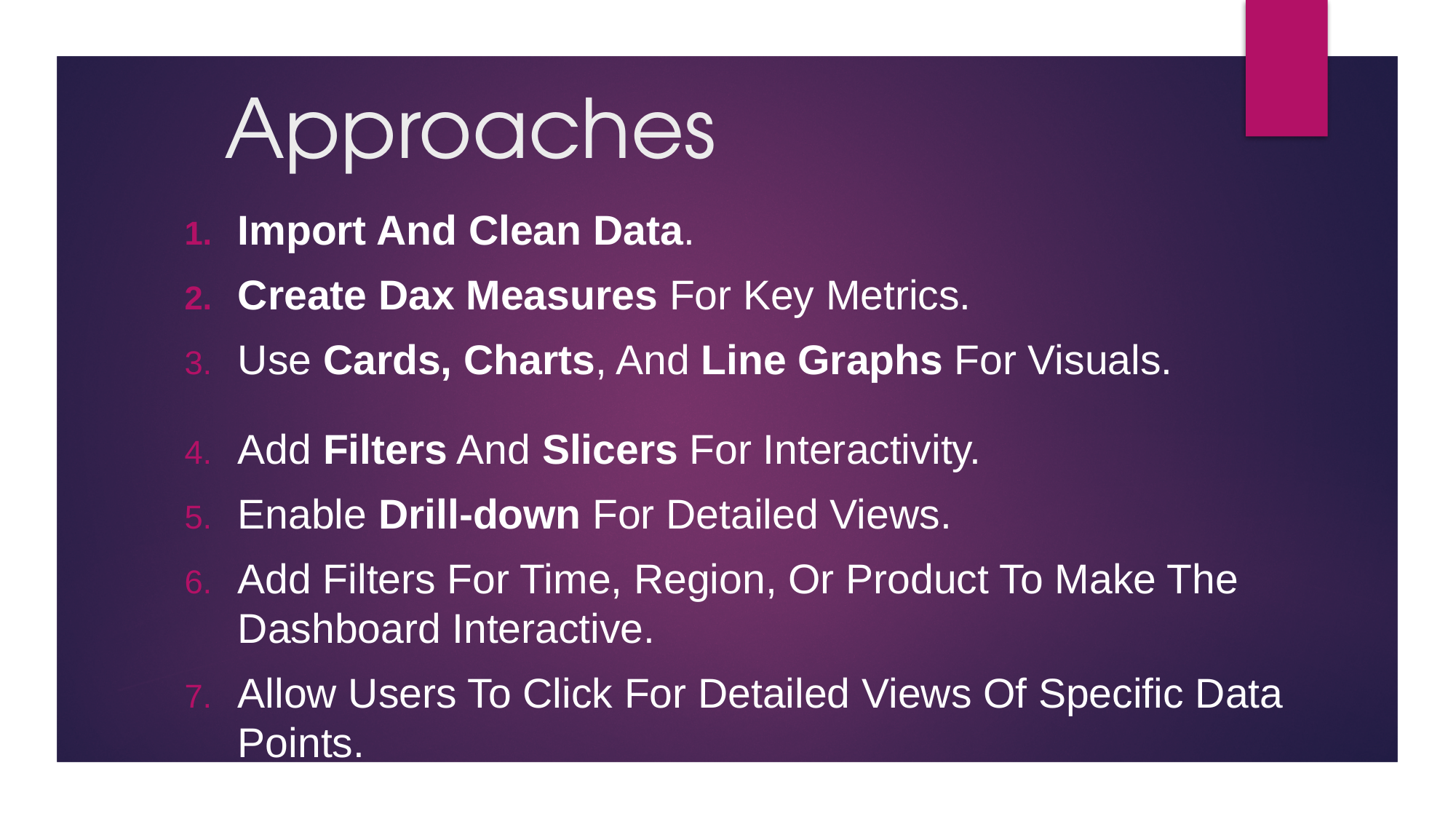

# Approaches
Import And Clean Data.
Create Dax Measures For Key Metrics.
Use Cards, Charts, And Line Graphs For Visuals.
Add Filters And Slicers For Interactivity.
Enable Drill-down For Detailed Views.
Add Filters For Time, Region, Or Product To Make The Dashboard Interactive.
Allow Users To Click For Detailed Views Of Specific Data Points.